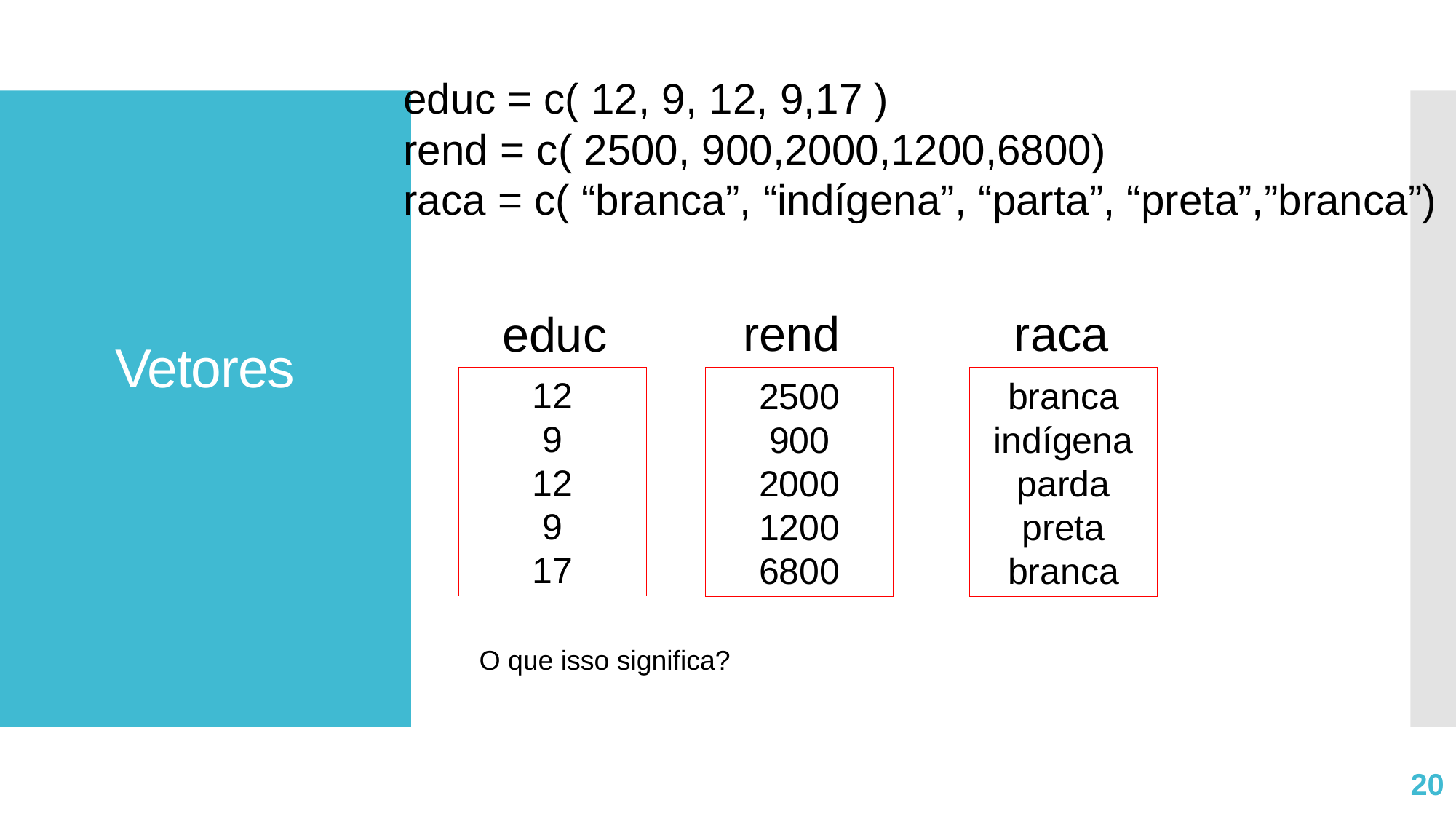

educ = c( 12, 9, 12, 9,17 )
rend = c( 2500, 900,2000,1200,6800)
raca = c( “branca”, “indígena”, “parta”, “preta”,”branca”)
Vetores
raca
rend
educ
12
9
12
9
17
2500
900
2000
1200
6800
branca
indígena
parda
preta
branca
O que isso significa?
20